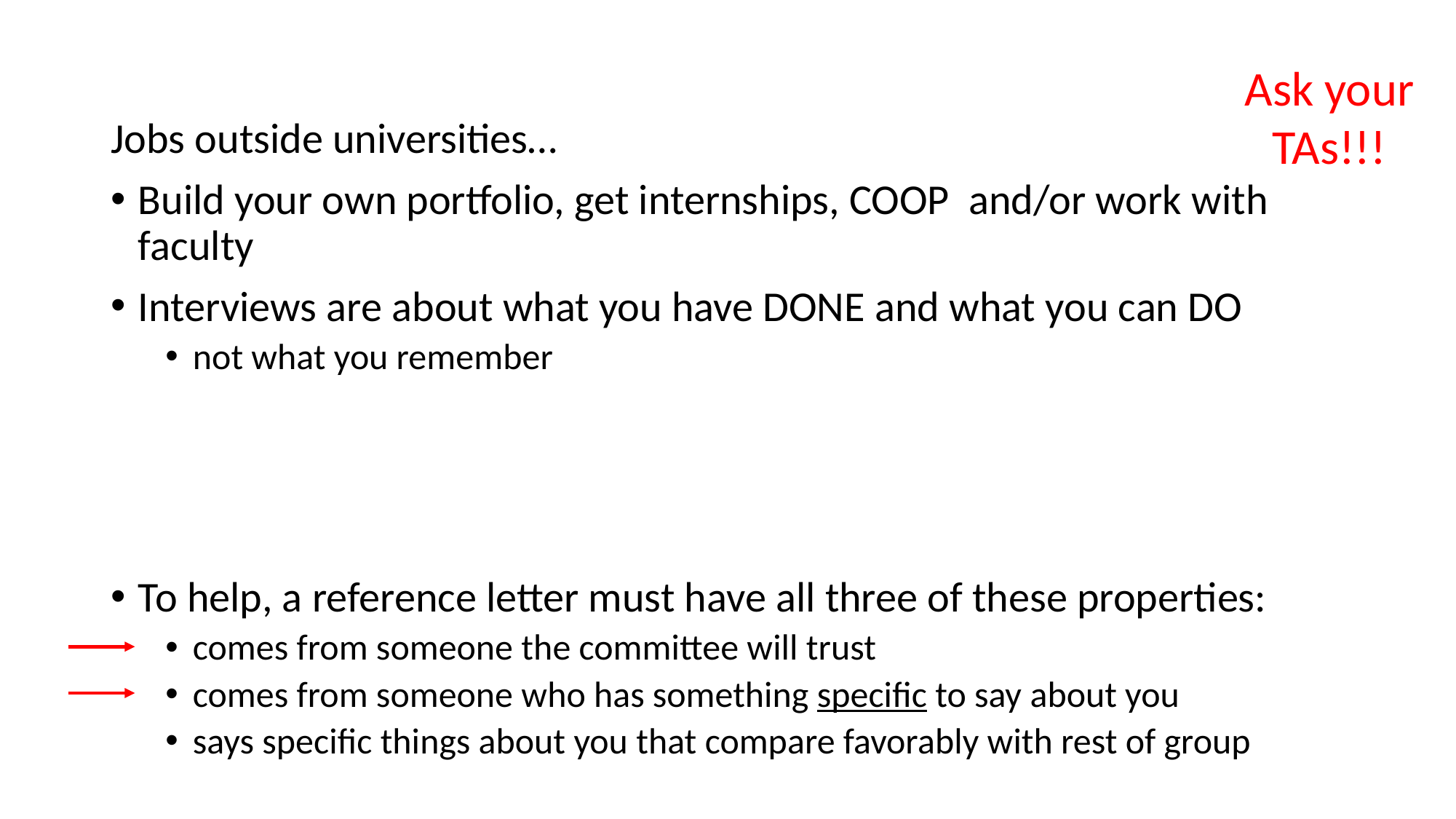

Ask your TAs!!!
Jobs outside universities…
Build your own portfolio, get internships, COOP  and/or work with faculty
Interviews are about what you have DONE and what you can DO
not what you remember

To help, a reference letter must have all three of these properties:
comes from someone the committee will trust
comes from someone who has something specific to say about you
says specific things about you that compare favorably with rest of group